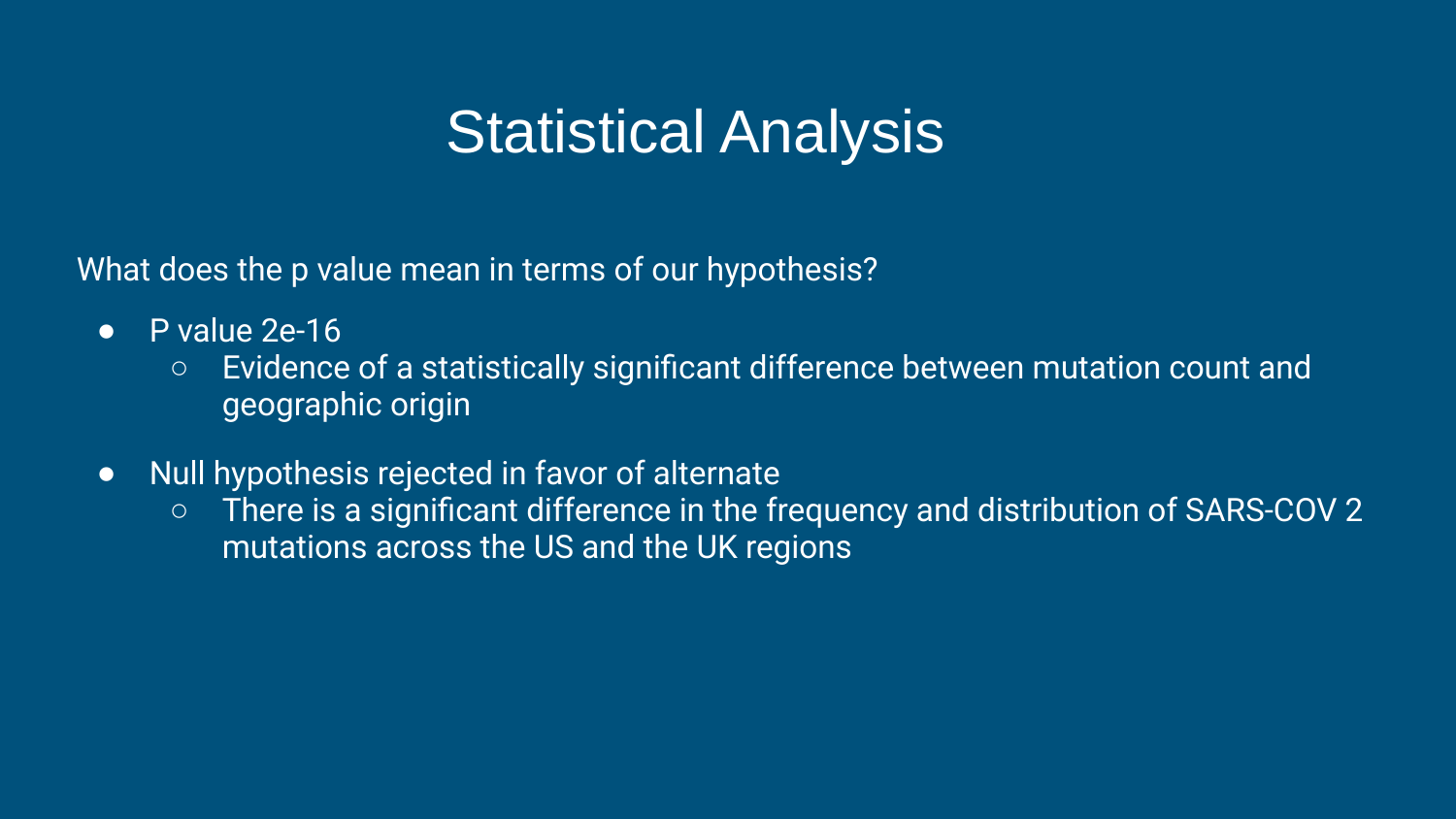

Statistical Analysis
What does the p value mean in terms of our hypothesis?
P value 2e-16
Evidence of a statistically significant difference between mutation count and geographic origin

Null hypothesis rejected in favor of alternate
There is a significant difference in the frequency and distribution of SARS-COV 2 mutations across the US and the UK regions